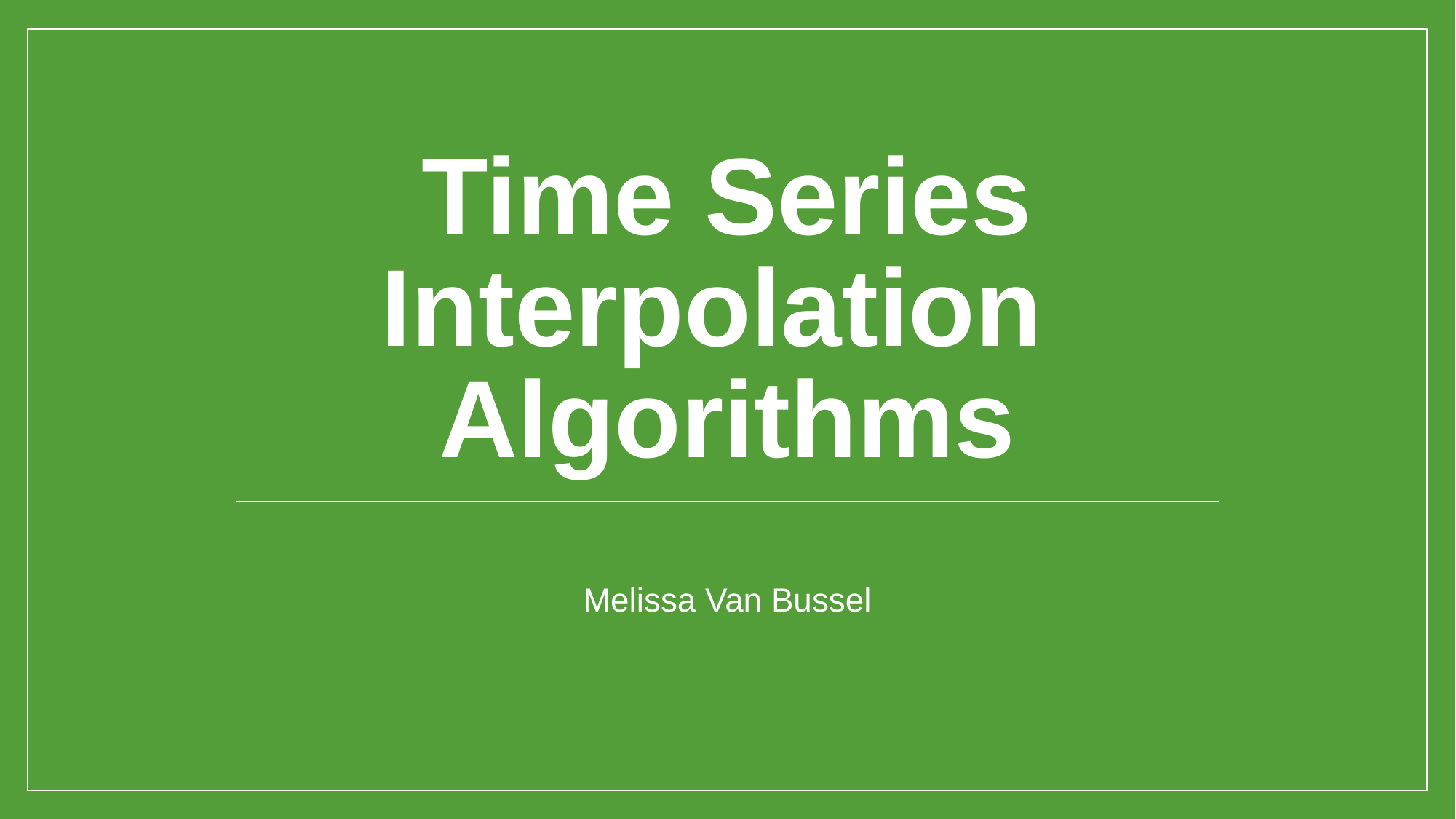

# Time Series Interpolation Algorithms
Melissa Van Bussel